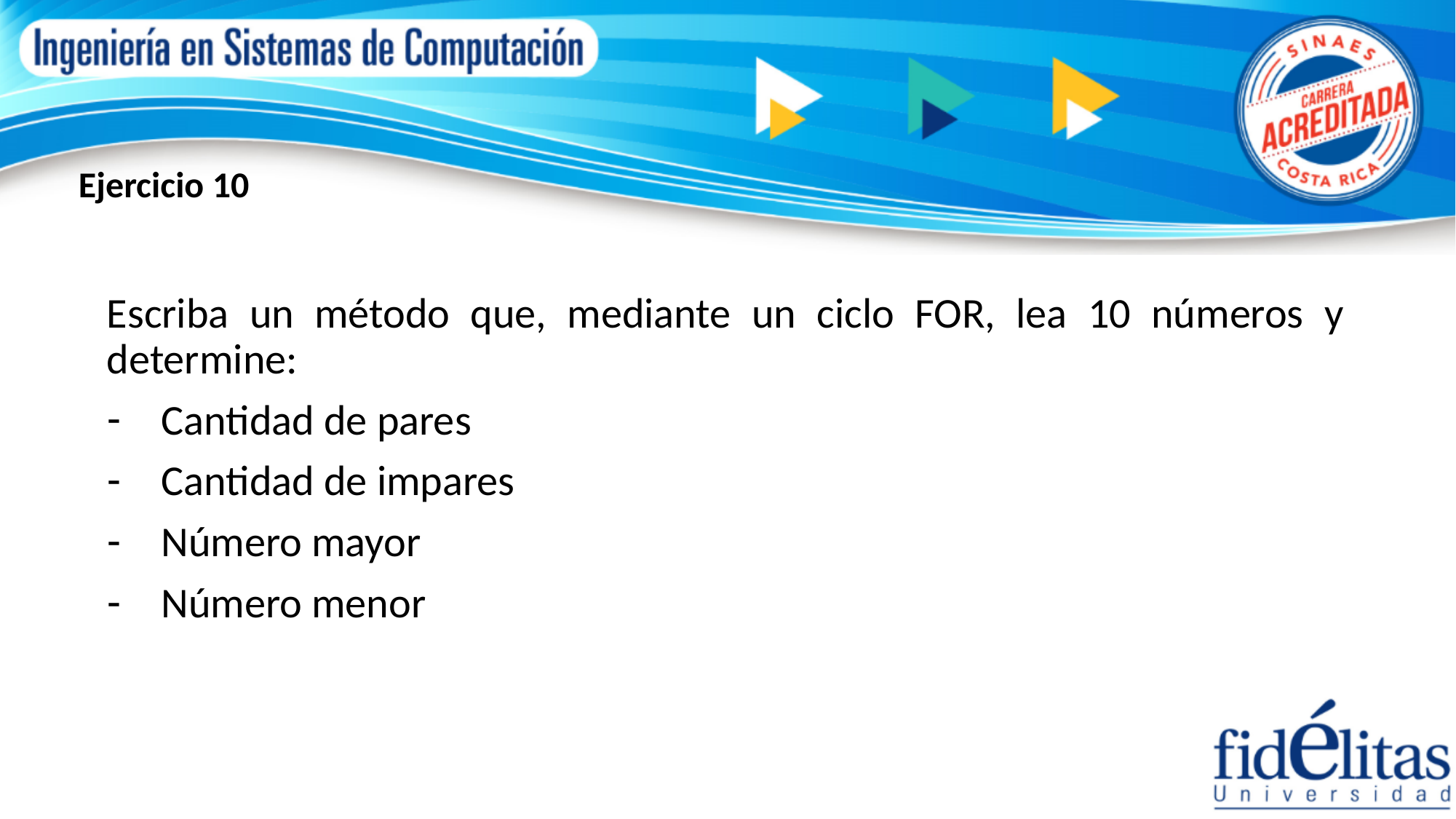

Ejercicio 10
Escriba un método que, mediante un ciclo FOR, lea 10 números y determine:
Cantidad de pares
Cantidad de impares
Número mayor
Número menor